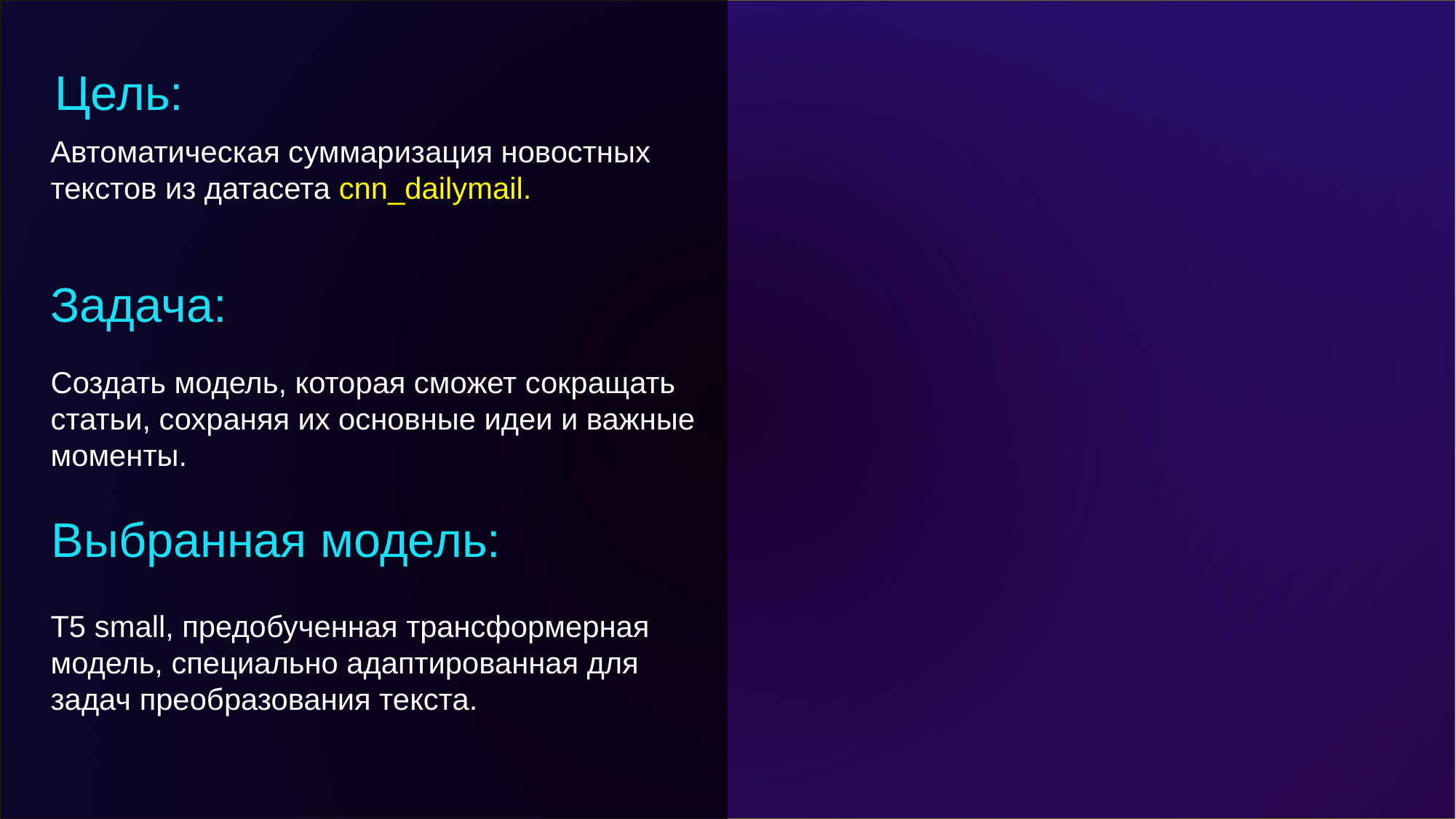

Цель:
Автоматическая суммаризация новостных текстов из датасета cnn_dailymail.
Задача:
Создать модель, которая сможет сокращать статьи, сохраняя их основные идеи и важные моменты.
Выбранная модель:
T5 small, предобученная трансформерная модель, специально адаптированная для задач преобразования текста.